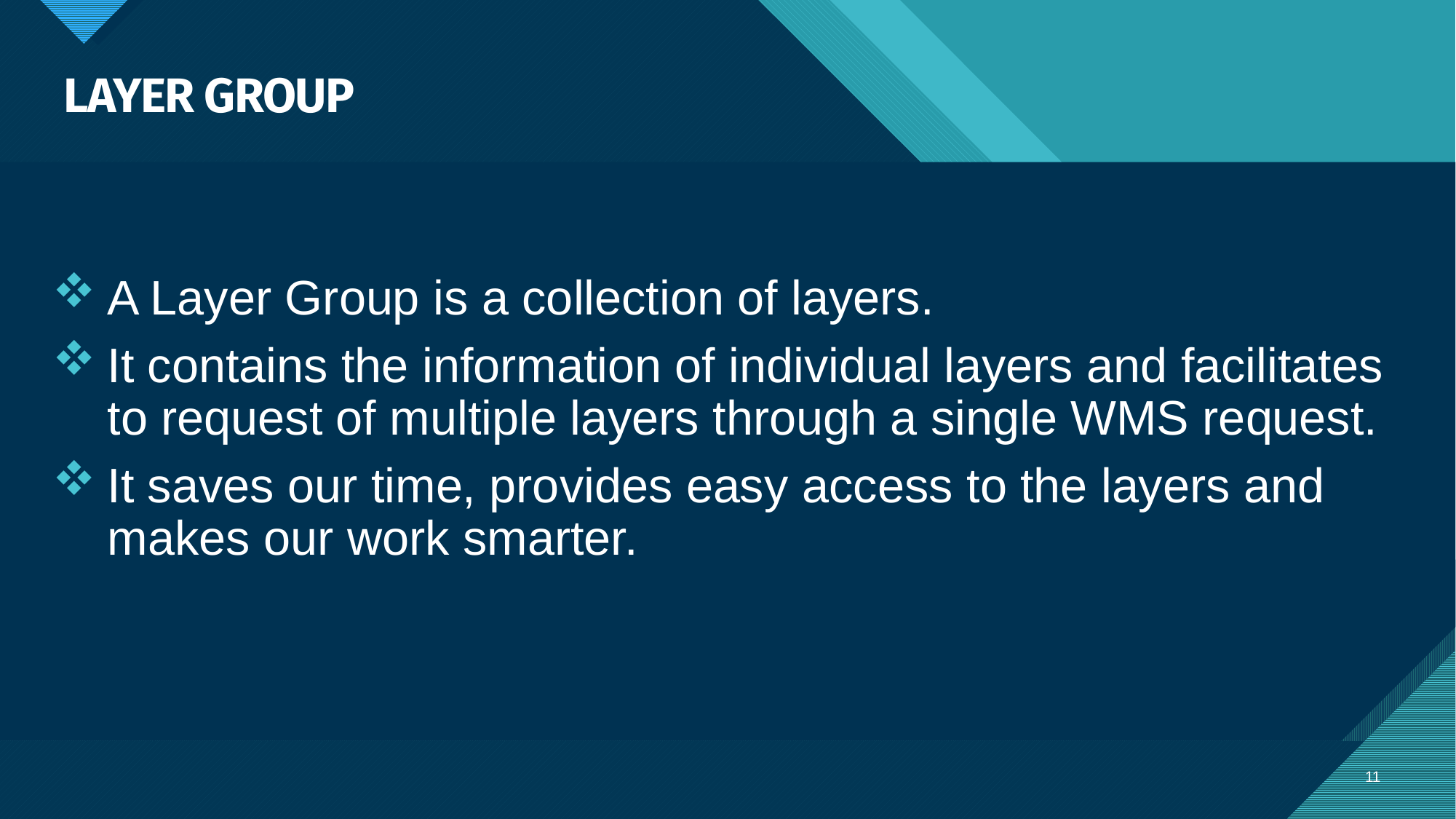

# LAYER GROUP
A Layer Group is a collection of layers.
It contains the information of individual layers and facilitates to request of multiple layers through a single WMS request.
It saves our time, provides easy access to the layers and makes our work smarter.
11